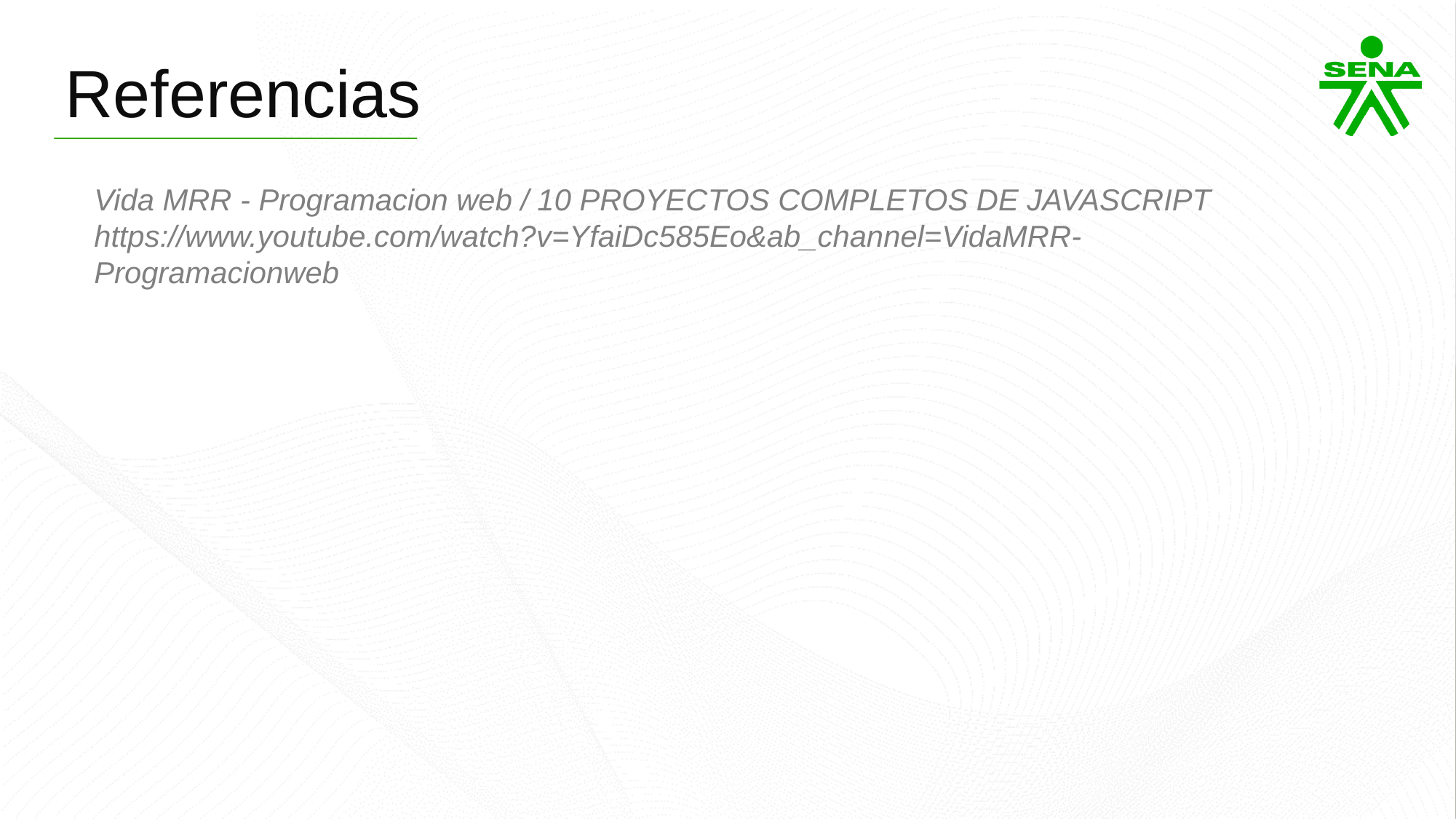

Referencias
Vida MRR - Programacion web / 10 PROYECTOS COMPLETOS DE JAVASCRIPT
https://www.youtube.com/watch?v=YfaiDc585Eo&ab_channel=VidaMRR-Programacionweb